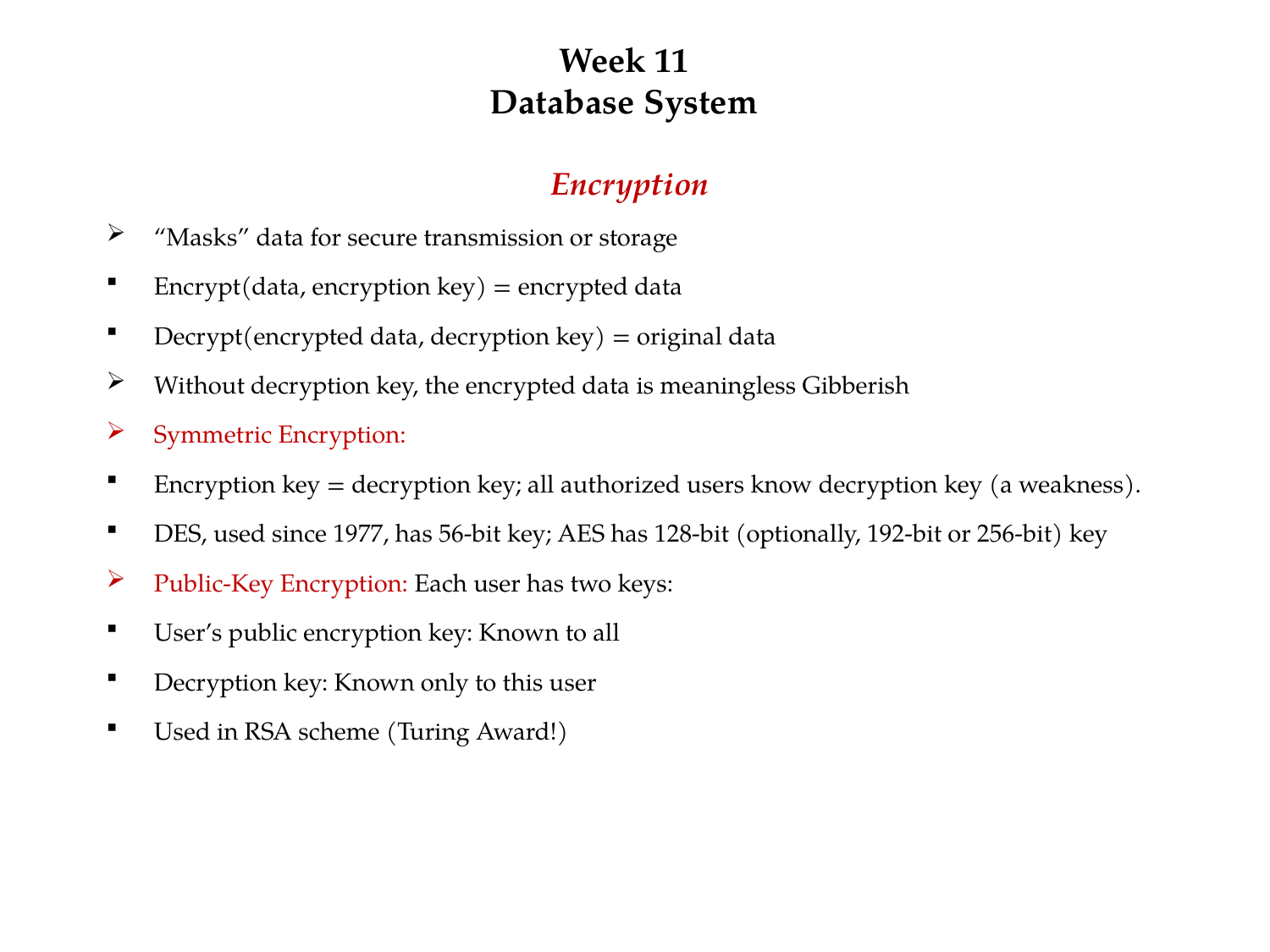

Week 11
Database System
Encryption
“Masks” data for secure transmission or storage
Encrypt(data, encryption key) = encrypted data
Decrypt(encrypted data, decryption key) = original data
Without decryption key, the encrypted data is meaningless Gibberish
Symmetric Encryption:
Encryption key = decryption key; all authorized users know decryption key (a weakness).
DES, used since 1977, has 56-bit key; AES has 128-bit (optionally, 192-bit or 256-bit) key
Public-Key Encryption: Each user has two keys:
User’s public encryption key: Known to all
Decryption key: Known only to this user
Used in RSA scheme (Turing Award!)